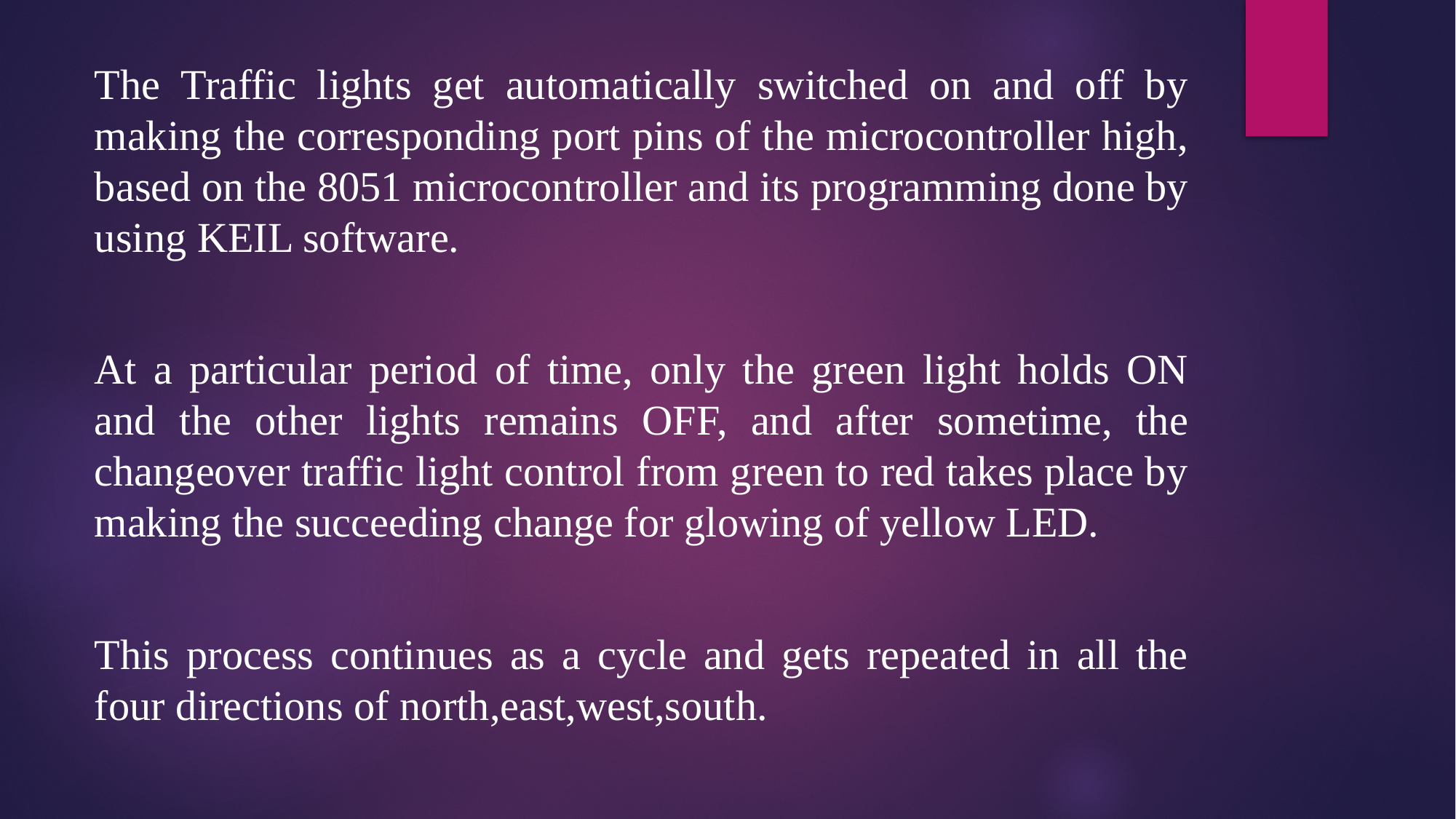

The Traffic lights get automatically switched on and off by making the corresponding port pins of the microcontroller high, based on the 8051 microcontroller and its programming done by using KEIL software.

At a particular period of time, only the green light holds ON and the other lights remains OFF, and after sometime, the changeover traffic light control from green to red takes place by making the succeeding change for glowing of yellow LED.

This process continues as a cycle and gets repeated in all the four directions of north,east,west,south.